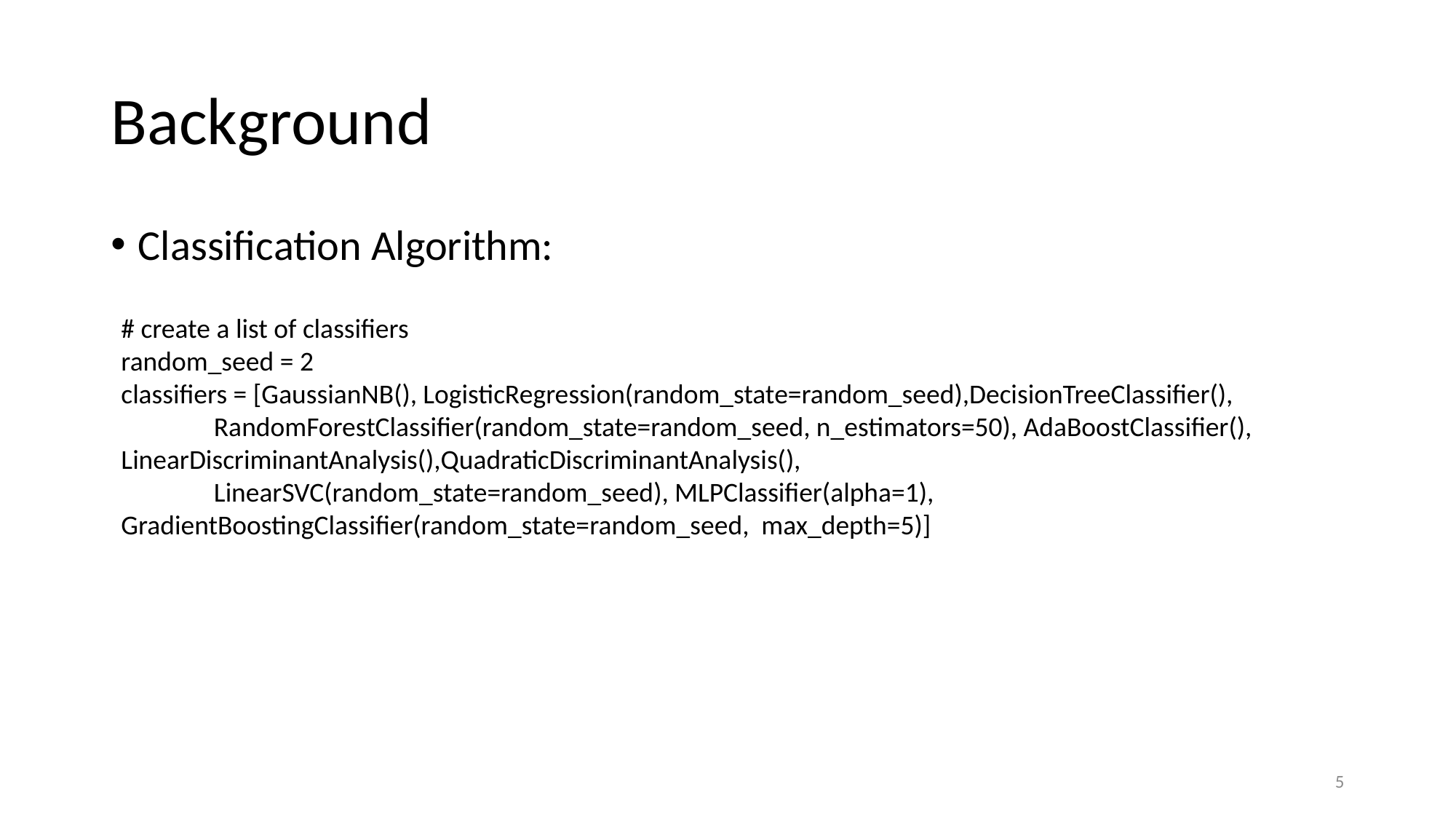

# Background
Classification Algorithm:
# create a list of classifiers
random_seed = 2
classifiers = [GaussianNB(), LogisticRegression(random_state=random_seed),DecisionTreeClassifier(),
               RandomForestClassifier(random_state=random_seed, n_estimators=50), AdaBoostClassifier(), LinearDiscriminantAnalysis(),QuadraticDiscriminantAnalysis(),
               LinearSVC(random_state=random_seed), MLPClassifier(alpha=1), GradientBoostingClassifier(random_state=random_seed,  max_depth=5)]
5